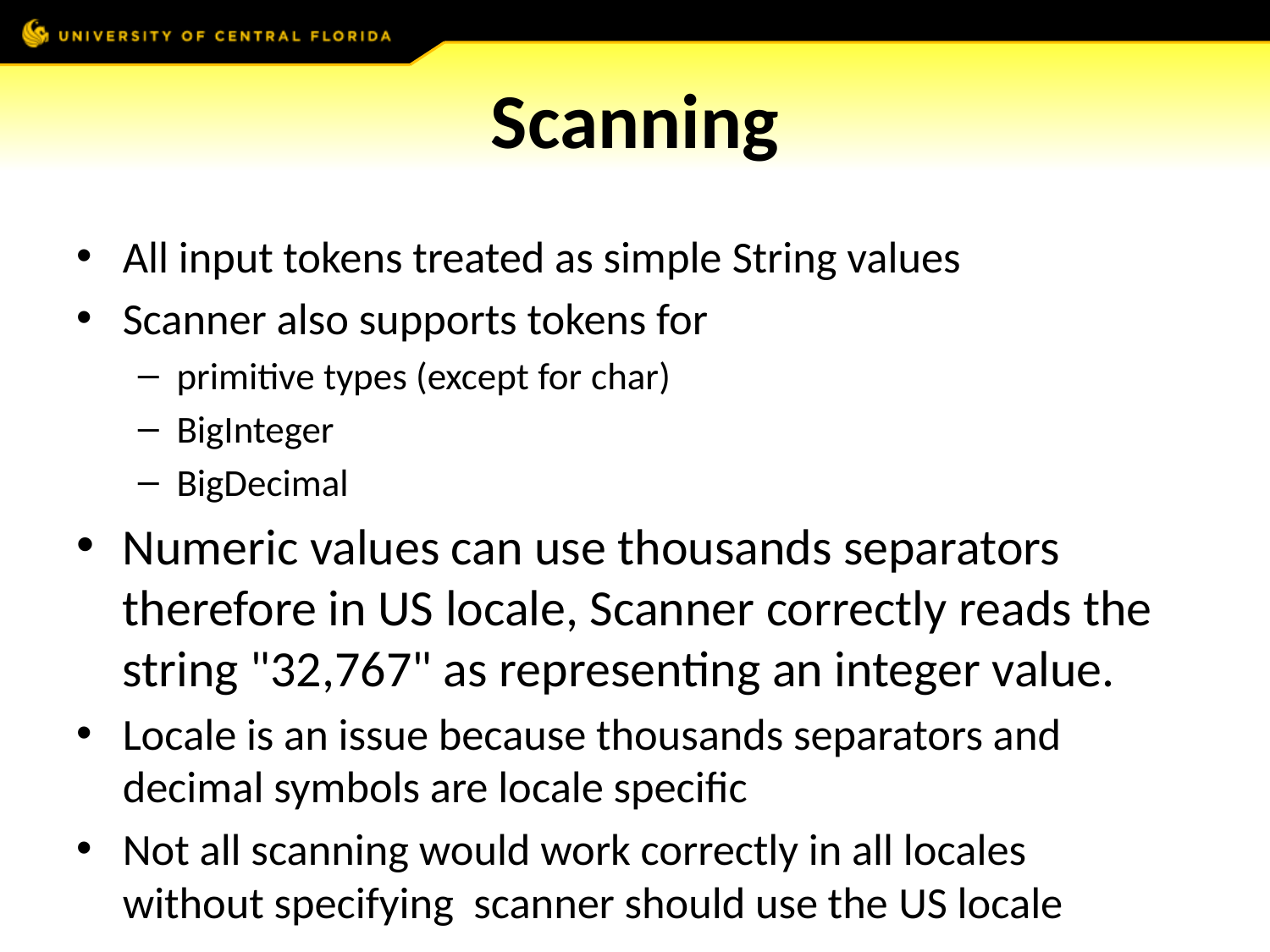

# Scanning
All input tokens treated as simple String values
Scanner also supports tokens for
primitive types (except for char)
BigInteger
BigDecimal
Numeric values can use thousands separators therefore in US locale, Scanner correctly reads the string "32,767" as representing an integer value.
Locale is an issue because thousands separators and decimal symbols are locale specific
Not all scanning would work correctly in all locales without specifying  scanner should use the US locale